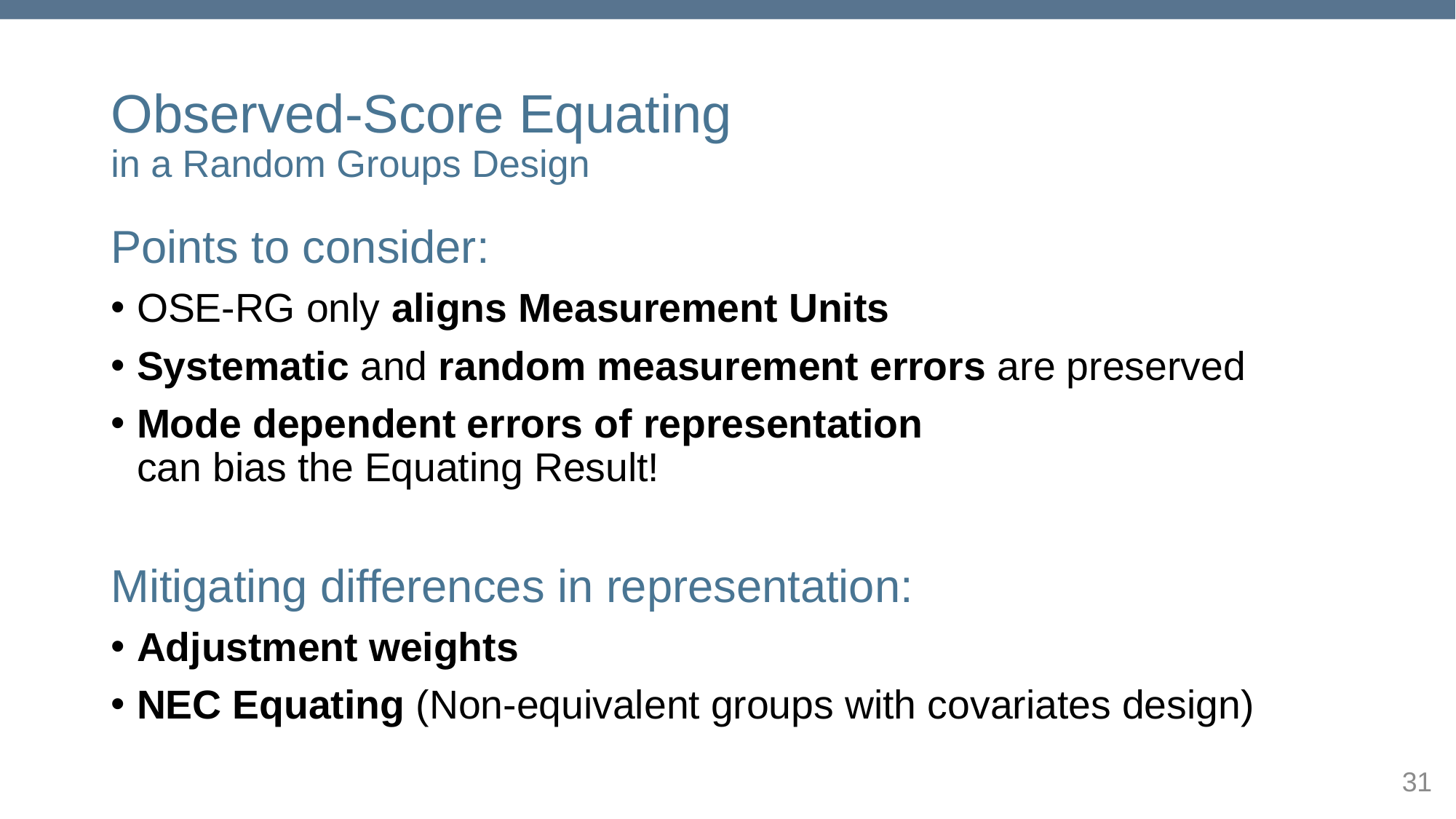

# Observed-Score Equating in a Random Groups Design
Points to consider:
OSE-RG only aligns Measurement Units
Systematic and random measurement errors are preserved
Mode dependent errors of representation
can bias the Equating Result!

Mitigating differences in representation:
Adjustment weights
NEC Equating (Non-equivalent groups with covariates design)
31